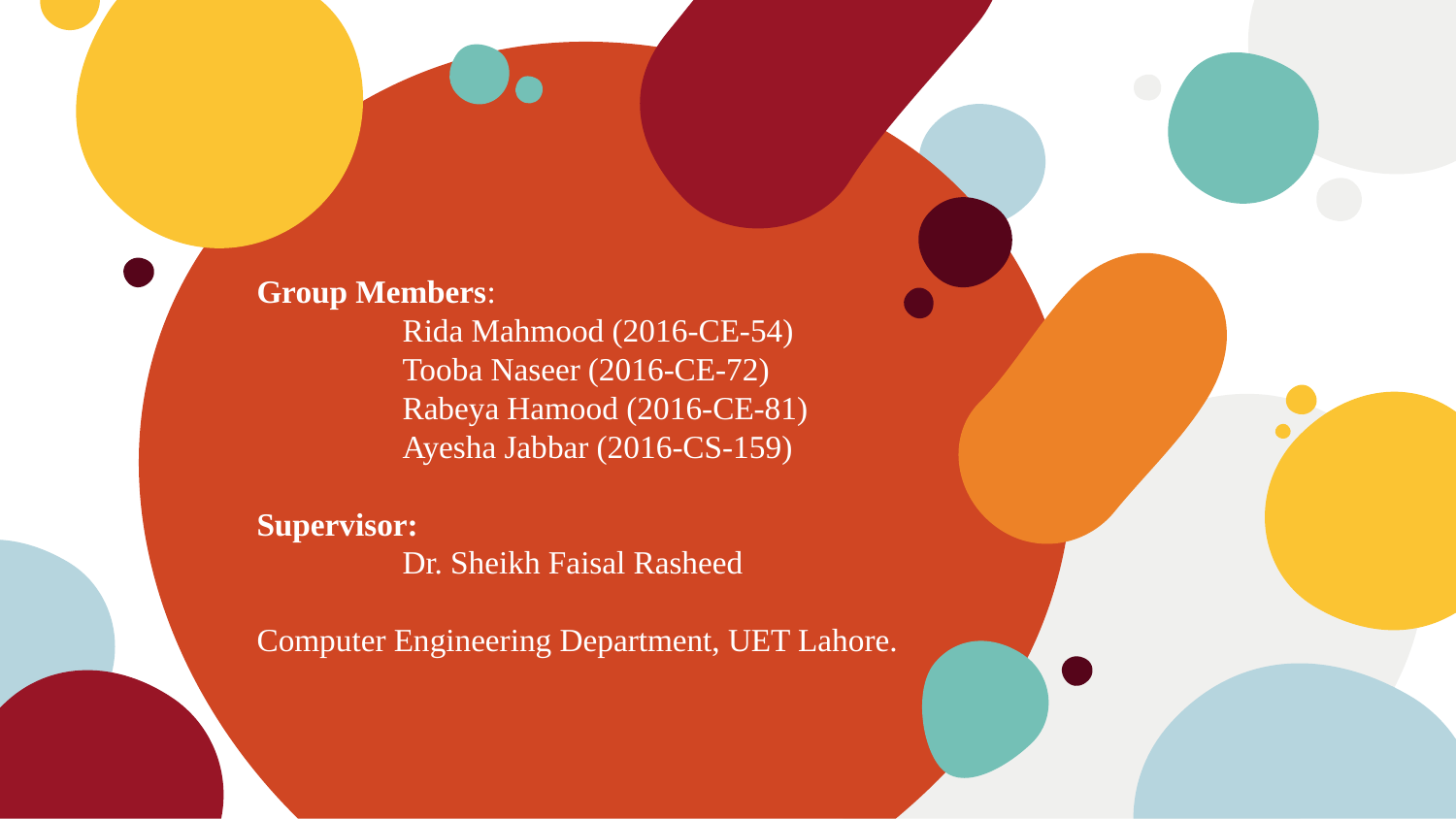

#
Group Members:
	Rida Mahmood (2016-CE-54)
	Tooba Naseer (2016-CE-72)
 	Rabeya Hamood (2016-CE-81)
	Ayesha Jabbar (2016-CS-159)

Supervisor:
	Dr. Sheikh Faisal Rasheed

Computer Engineering Department, UET Lahore.